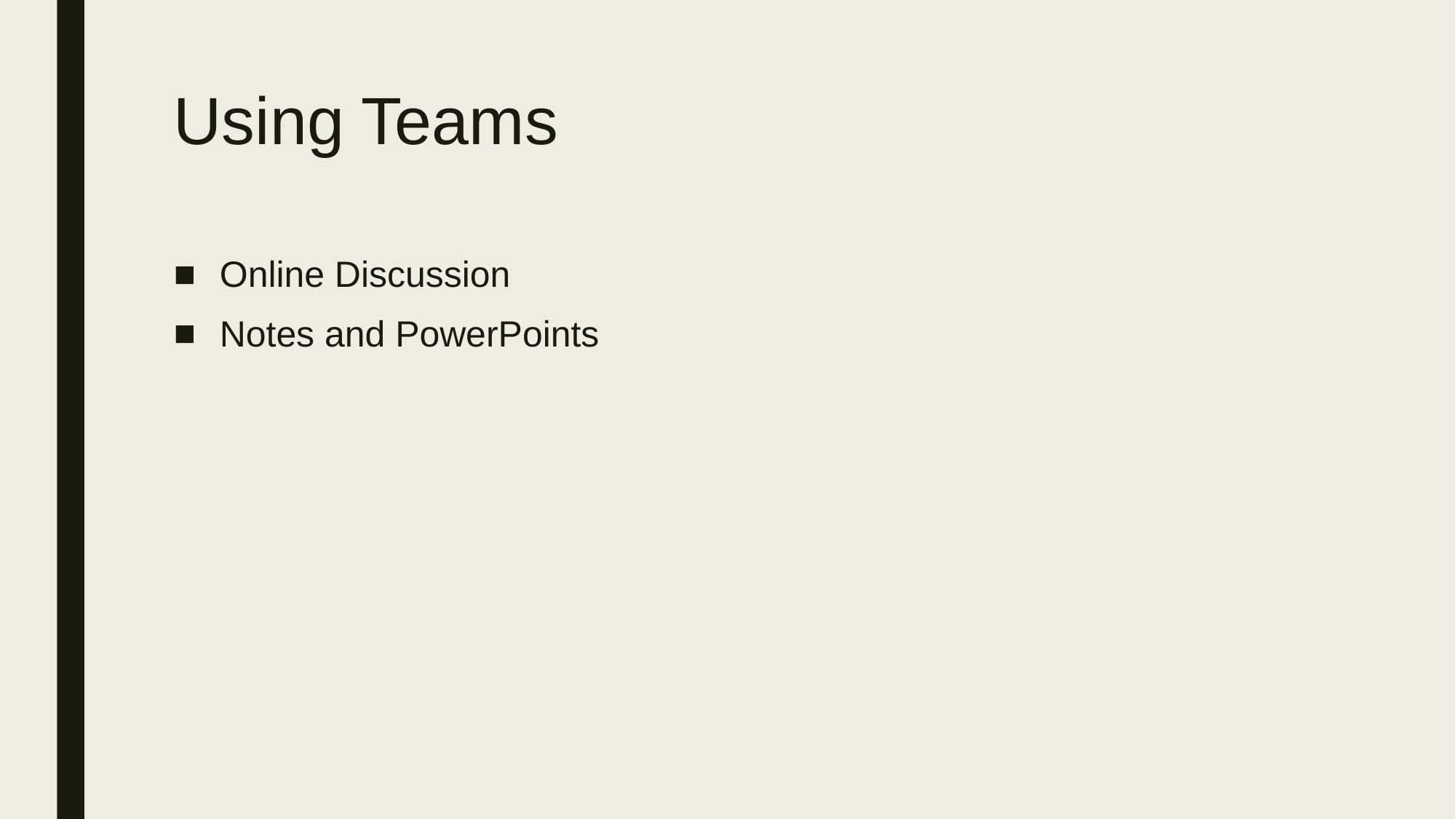

# Using Teams
Online Discussion
Notes and PowerPoints